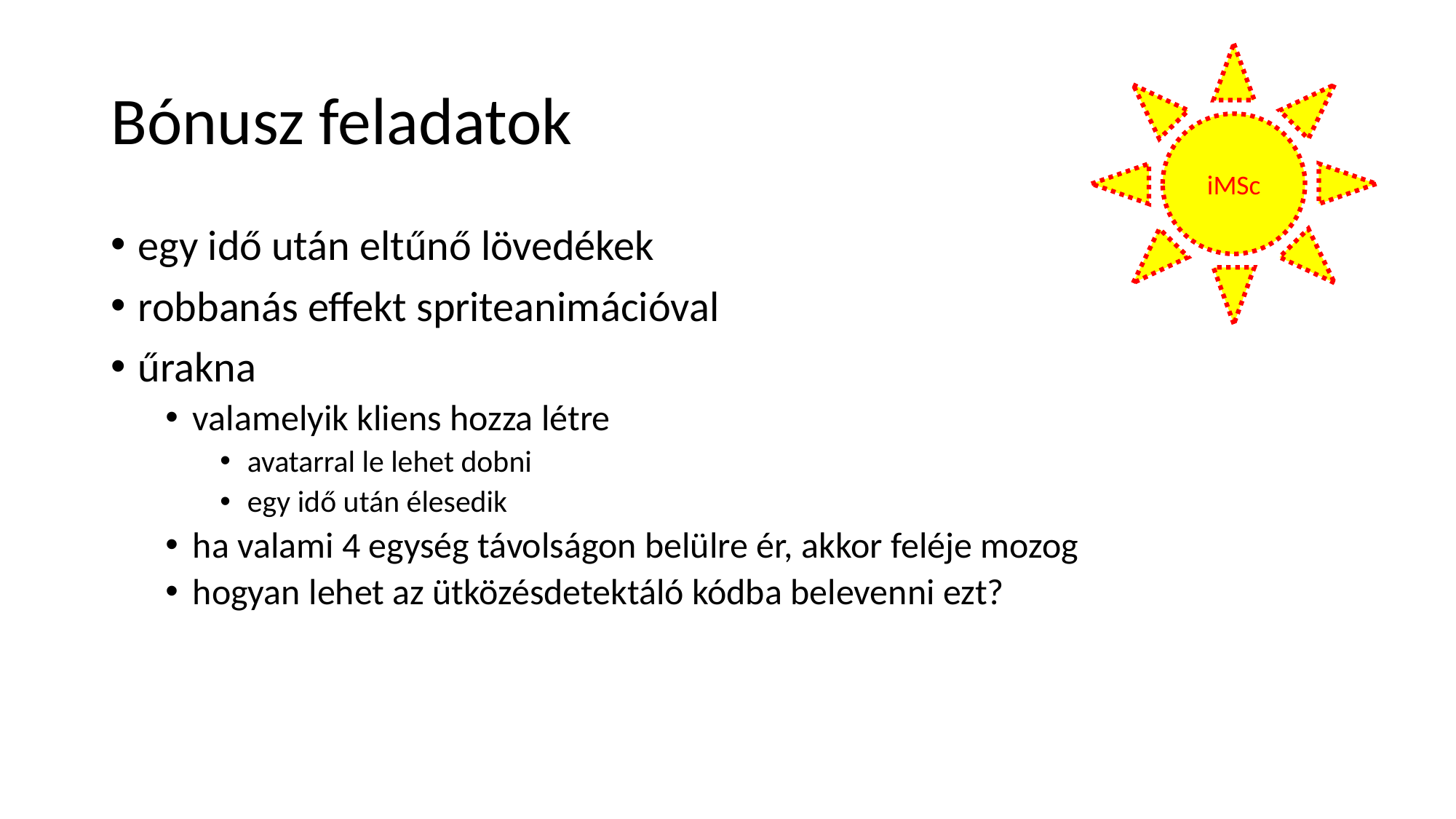

# Bónusz feladatok
iMSc
egy idő után eltűnő lövedékek
robbanás effekt spriteanimációval
űrakna
valamelyik kliens hozza létre
avatarral le lehet dobni
egy idő után élesedik
ha valami 4 egység távolságon belülre ér, akkor feléje mozog
hogyan lehet az ütközésdetektáló kódba belevenni ezt?